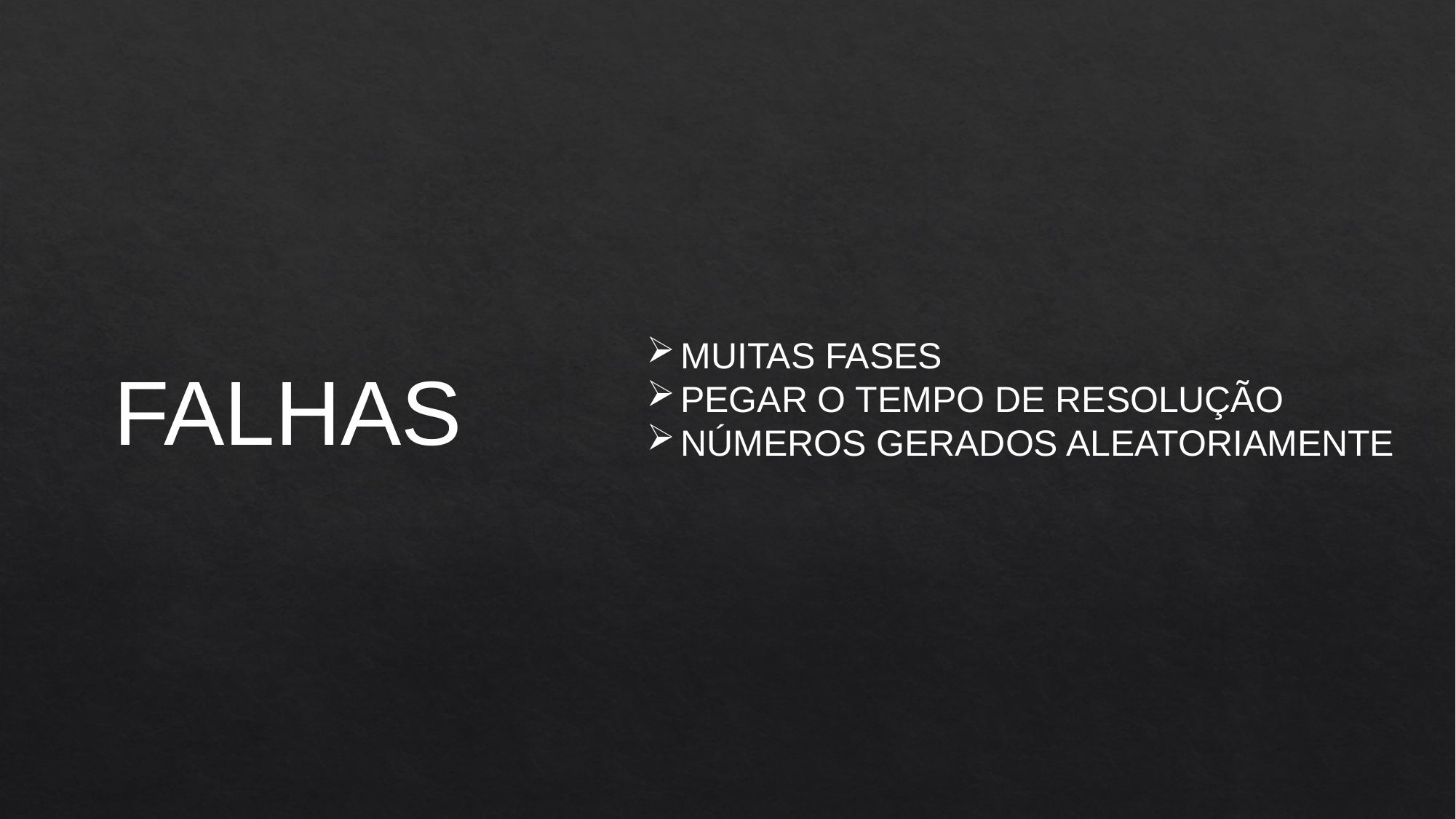

MUITAS FASES
PEGAR O TEMPO DE RESOLUÇÃO
NÚMEROS GERADOS ALEATORIAMENTE
FALHAS